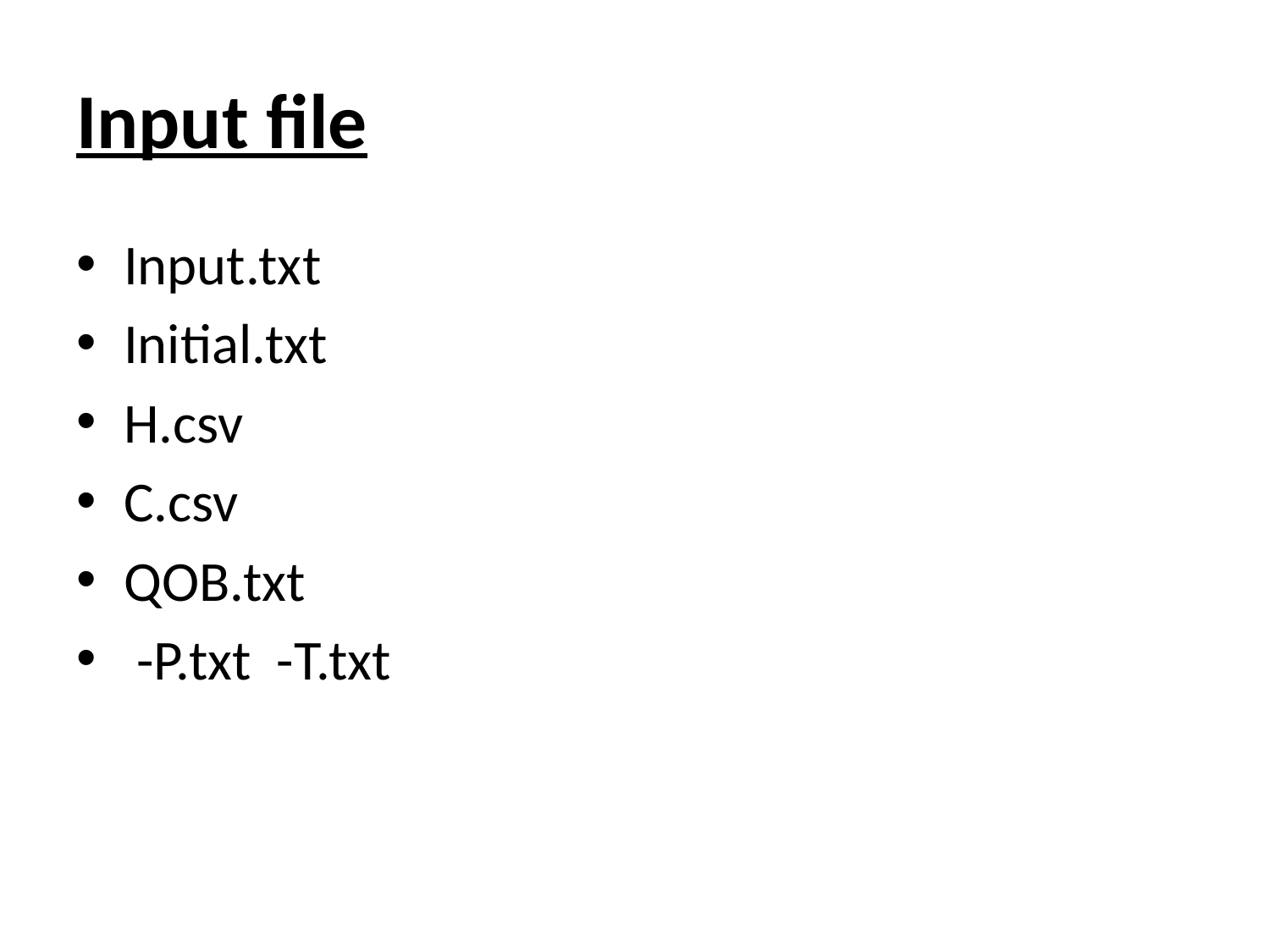

# Input file
Input.txt
Initial.txt
H.csv
C.csv
QOB.txt
 -P.txt  -T.txt